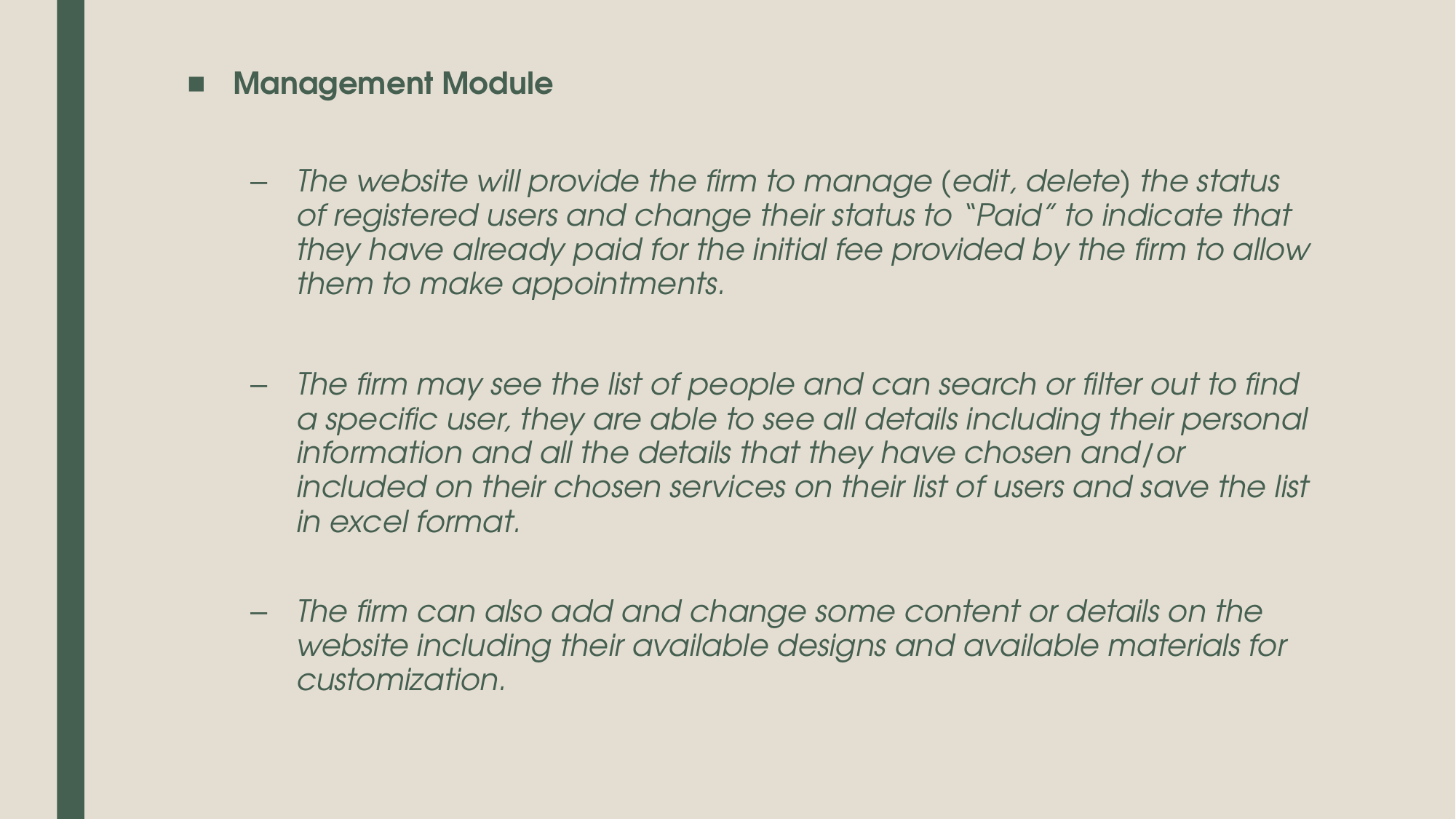

Management Module

The website will provide the firm to manage (edit, delete) the status of registered users and change their status to “Paid” to indicate that they have already paid for the initial fee provided by the firm to allow them to make appointments.

The firm may see the list of people and can search or filter out to find a specific user, they are able to see all details including their personal information and all the details that they have chosen and/or included on their chosen services on their list of users and save the list in excel format.

The firm can also add and change some content or details on the website including their available designs and available materials for customization.